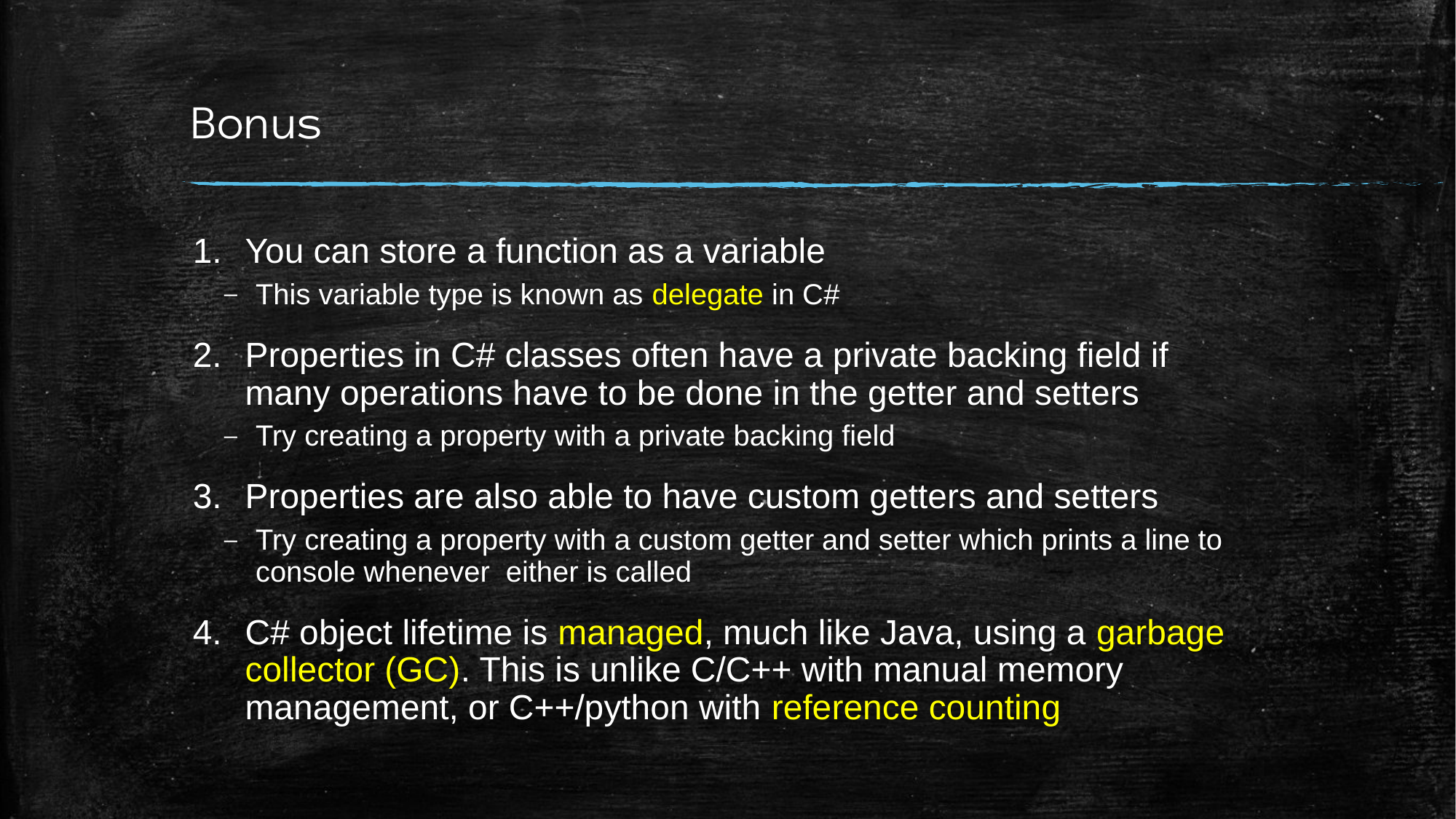

# Bonus
You can store a function as a variable
This variable type is known as delegate in C#
Properties in C# classes often have a private backing field if many operations have to be done in the getter and setters
Try creating a property with a private backing field
Properties are also able to have custom getters and setters
Try creating a property with a custom getter and setter which prints a line to console whenever  either is called
C# object lifetime is managed, much like Java, using a garbage collector (GC). This is unlike C/C++ with manual memory management, or C++/python with reference counting